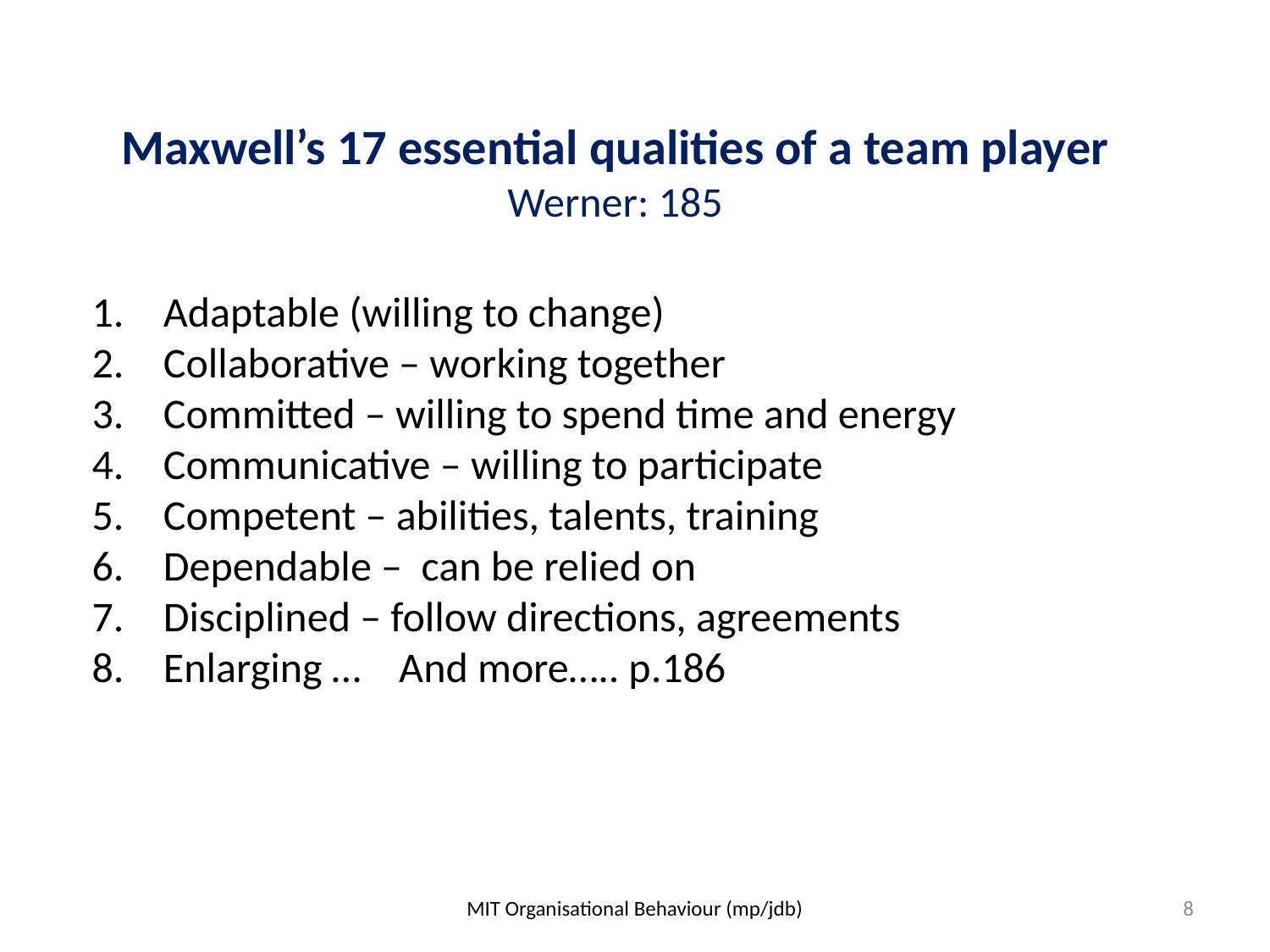

Maxwell’s 17 essential qualities of a team player
Werner: 185

Adaptable (willing to change)
Collaborative – working together
Committed – willing to spend time and energy
Communicative – willing to participate
Competent – abilities, talents, training
Dependable –  can be relied on
Disciplined – follow directions, agreements
Enlarging …    And more….. p.186
MIT Organisational Behaviour (mp/jdb)
8